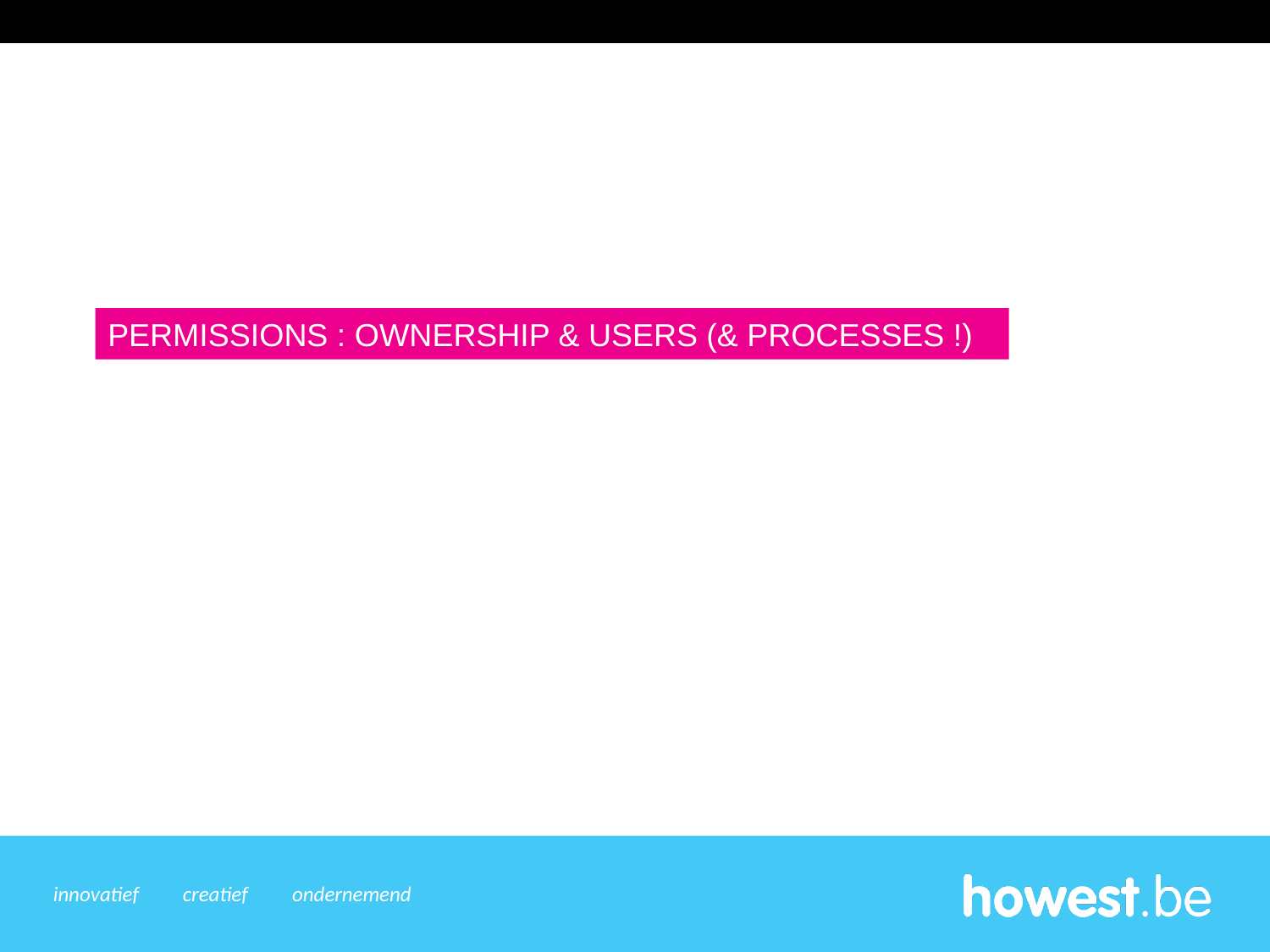

# Permissions : ownership & users (& processes !)